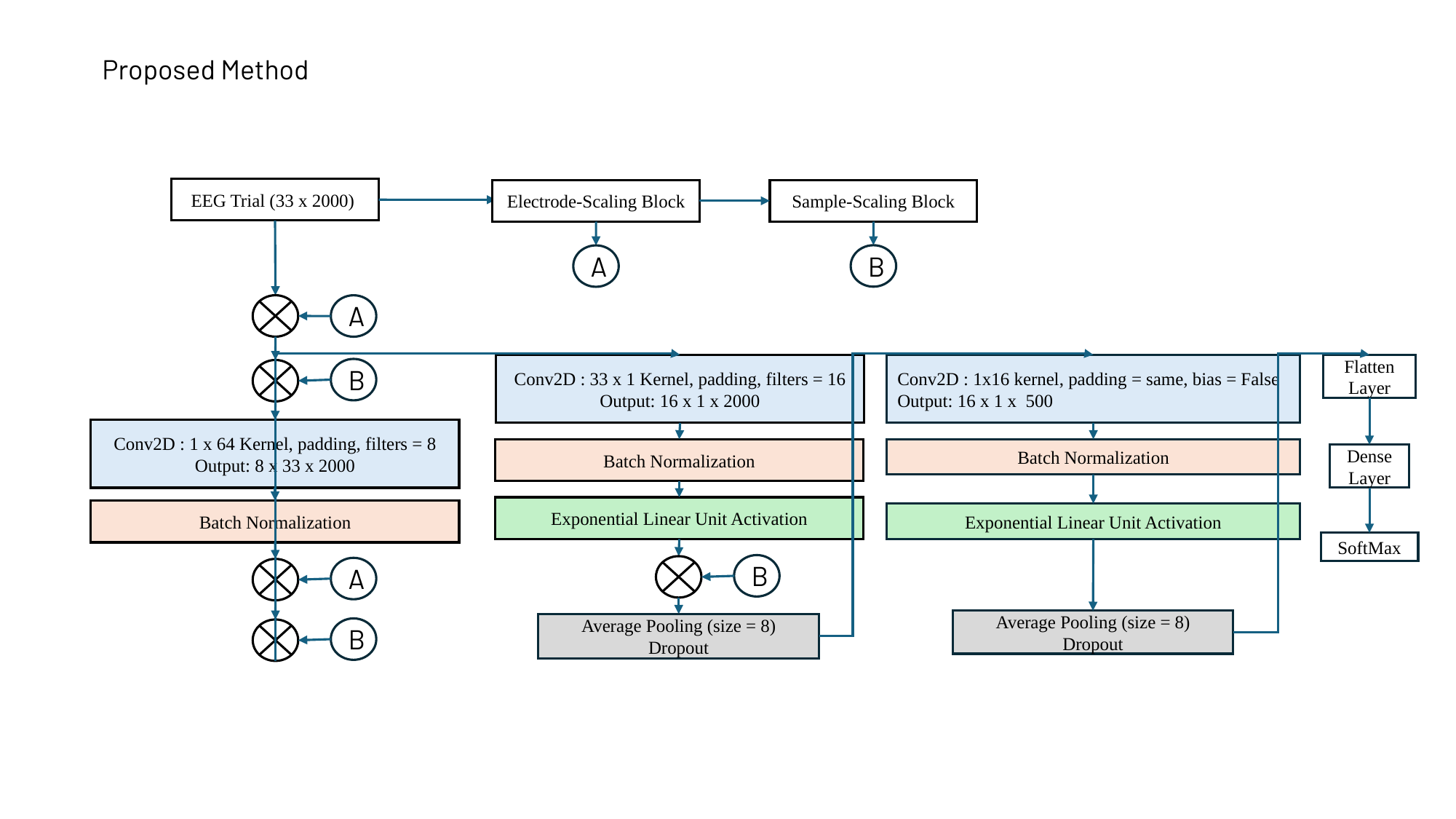

Proposed Method
EEG Trial (33 x 2000)
Electrode-Scaling Block
Sample-Scaling Block
B
A

A
Conv2D : 1x16 kernel, padding = same, bias = False
Output: 16 x 1 x  500
Flatten Layer
Conv2D : 33 x 1 Kernel, padding, filters = 16
Output: 16 x 1 x 2000
B

Conv2D : 1 x 64 Kernel, padding, filters = 8
Output: 8 x 33 x 2000
Batch Normalization
Batch Normalization
Dense Layer
Exponential Linear Unit Activation
Batch Normalization
Exponential Linear Unit Activation
SoftMax
B

A

Average Pooling (size = 8)
Dropout
Average Pooling (size = 8)
Dropout
B